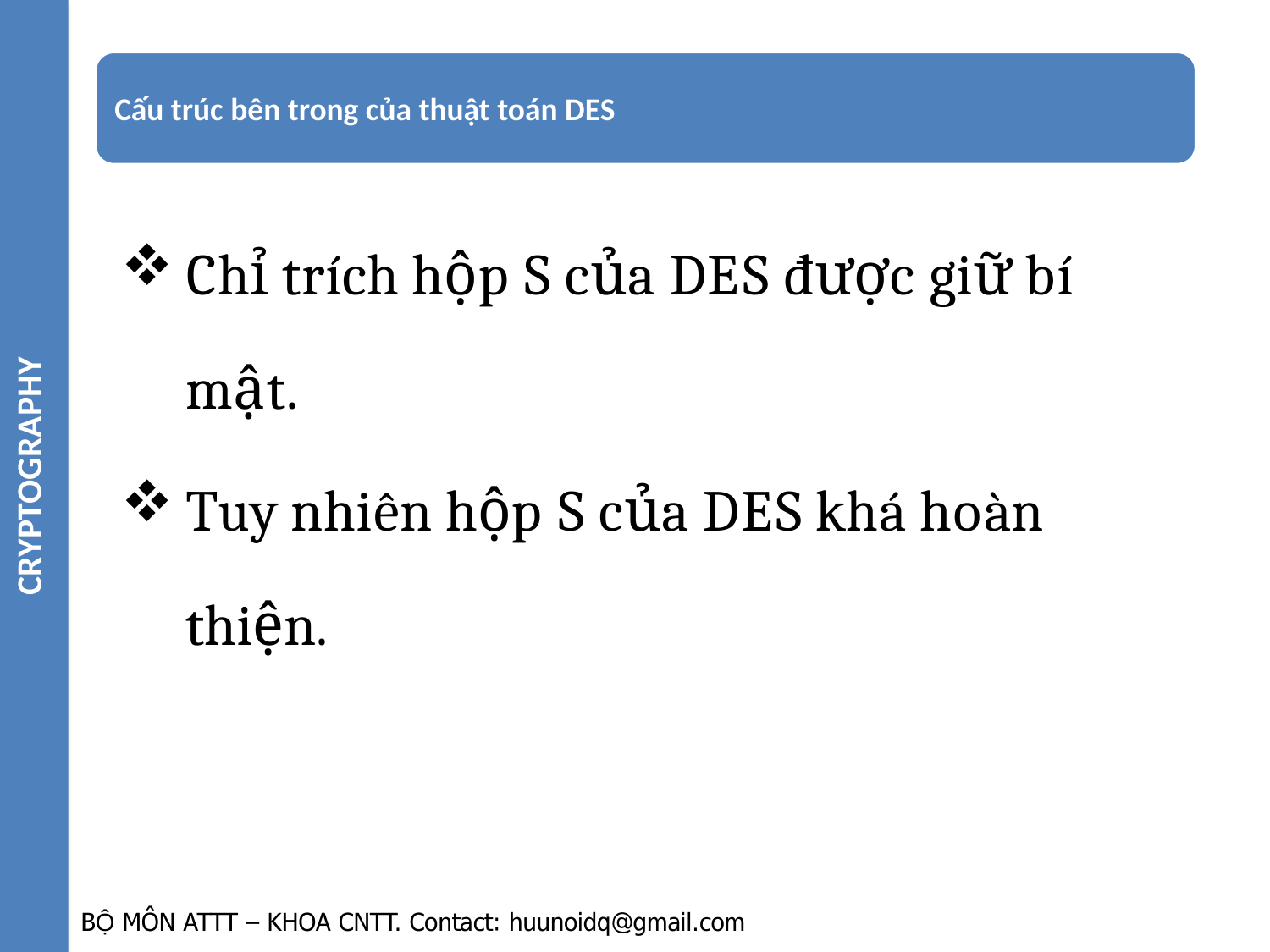

CRYPTOGRAPHY
Cấu trúc bên trong của thuật toán DES
Chỉ trích hộp S của DES được giữ bí mật.
Tuy nhiên hộp S của DES khá hoàn thiện.
BỘ MÔN ATTT – KHOA CNTT. Contact: huunoidq@gmail.com